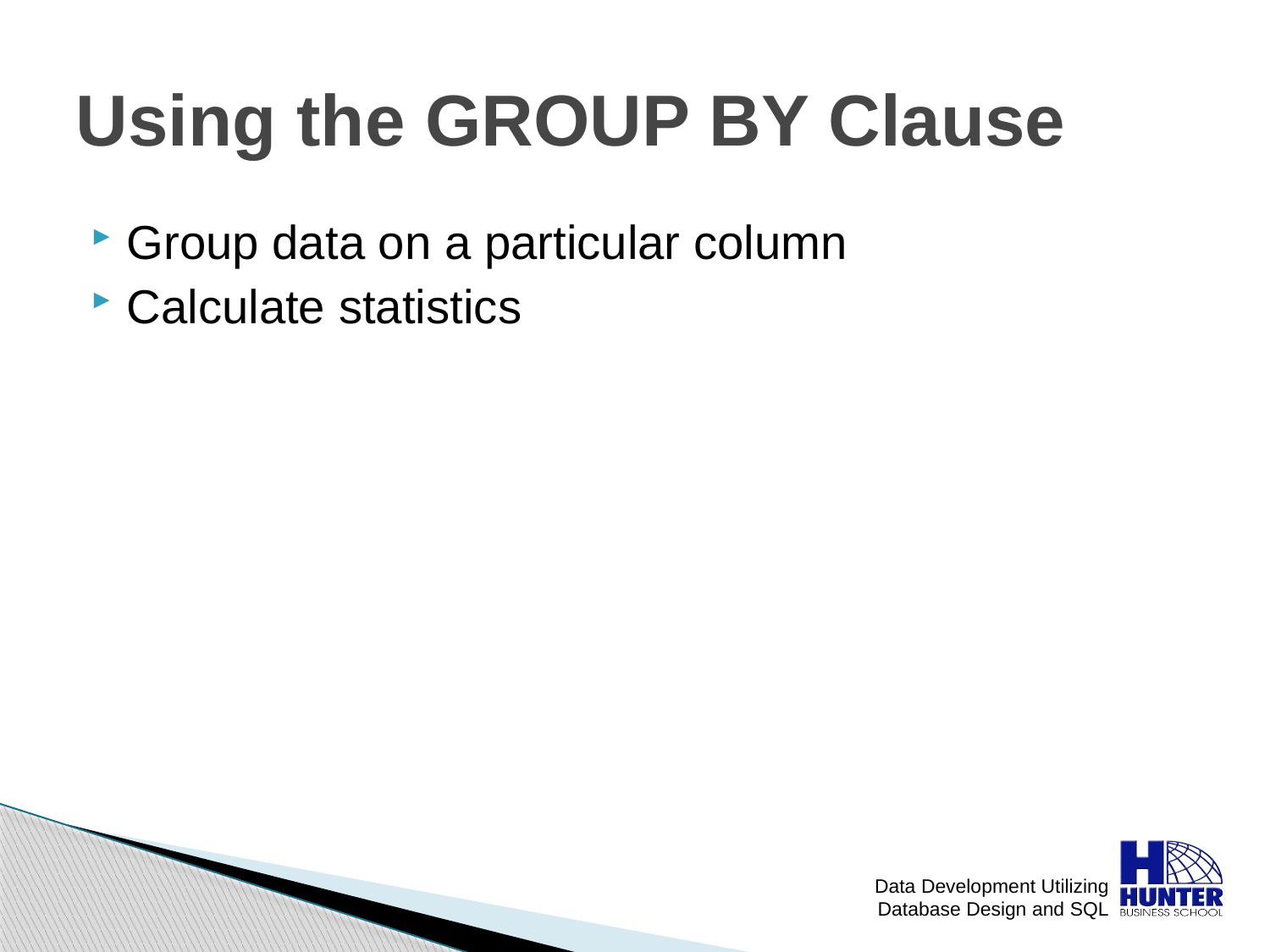

# Using the GROUP BY Clause
Group data on a particular column
Calculate statistics